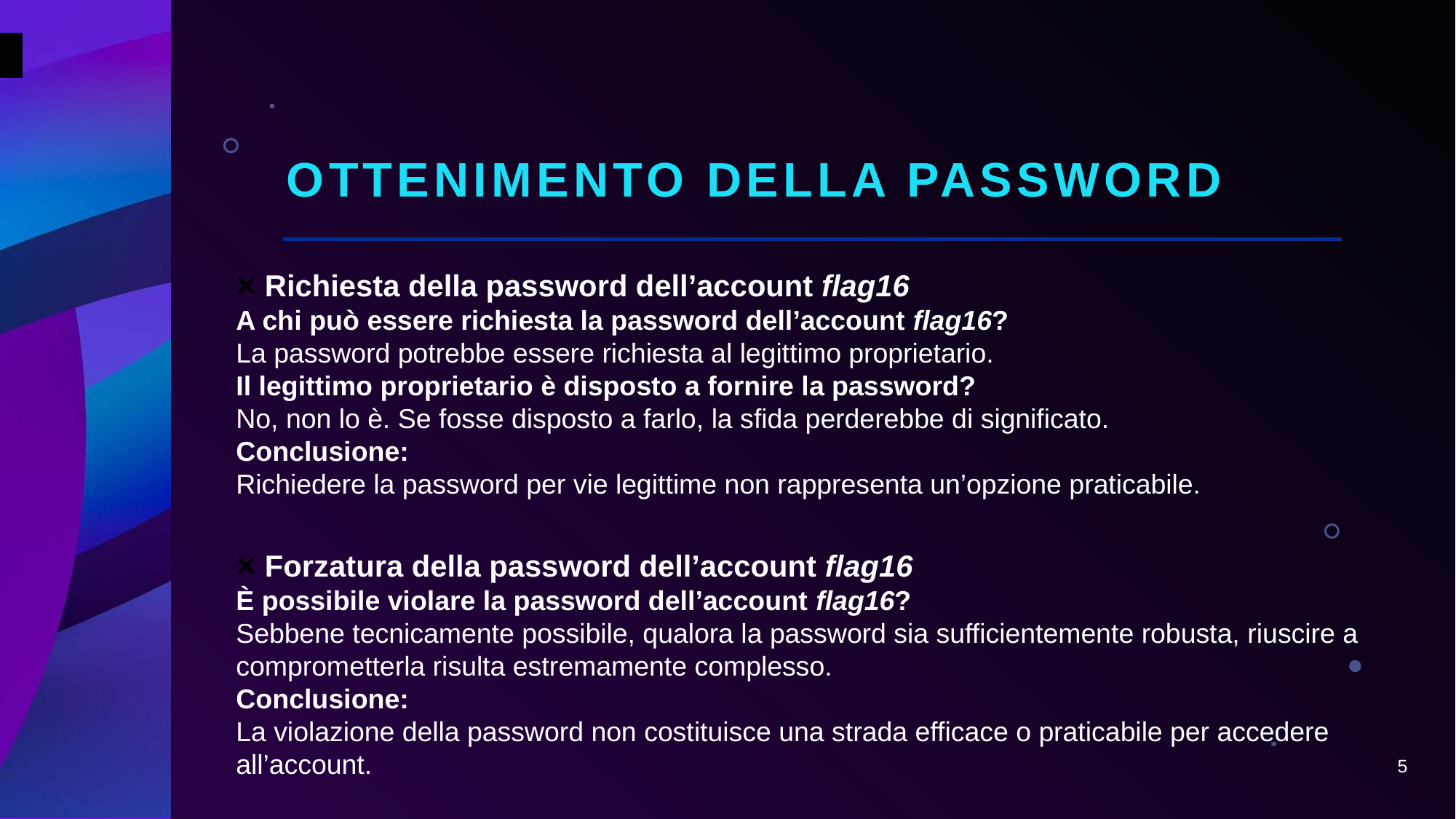

# Ottenimento Della Password

❌ Richiesta della password dell’account flag16
A chi può essere richiesta la password dell’account flag16?
La password potrebbe essere richiesta al legittimo proprietario.
Il legittimo proprietario è disposto a fornire la password?
No, non lo è. Se fosse disposto a farlo, la sfida perderebbe di significato.
Conclusione:
Richiedere la password per vie legittime non rappresenta un’opzione praticabile.

❌ Forzatura della password dell’account flag16
È possibile violare la password dell’account flag16?
Sebbene tecnicamente possibile, qualora la password sia sufficientemente robusta, riuscire a comprometterla risulta estremamente complesso.
Conclusione:
La violazione della password non costituisce una strada efficace o praticabile per accedere all’account.

5